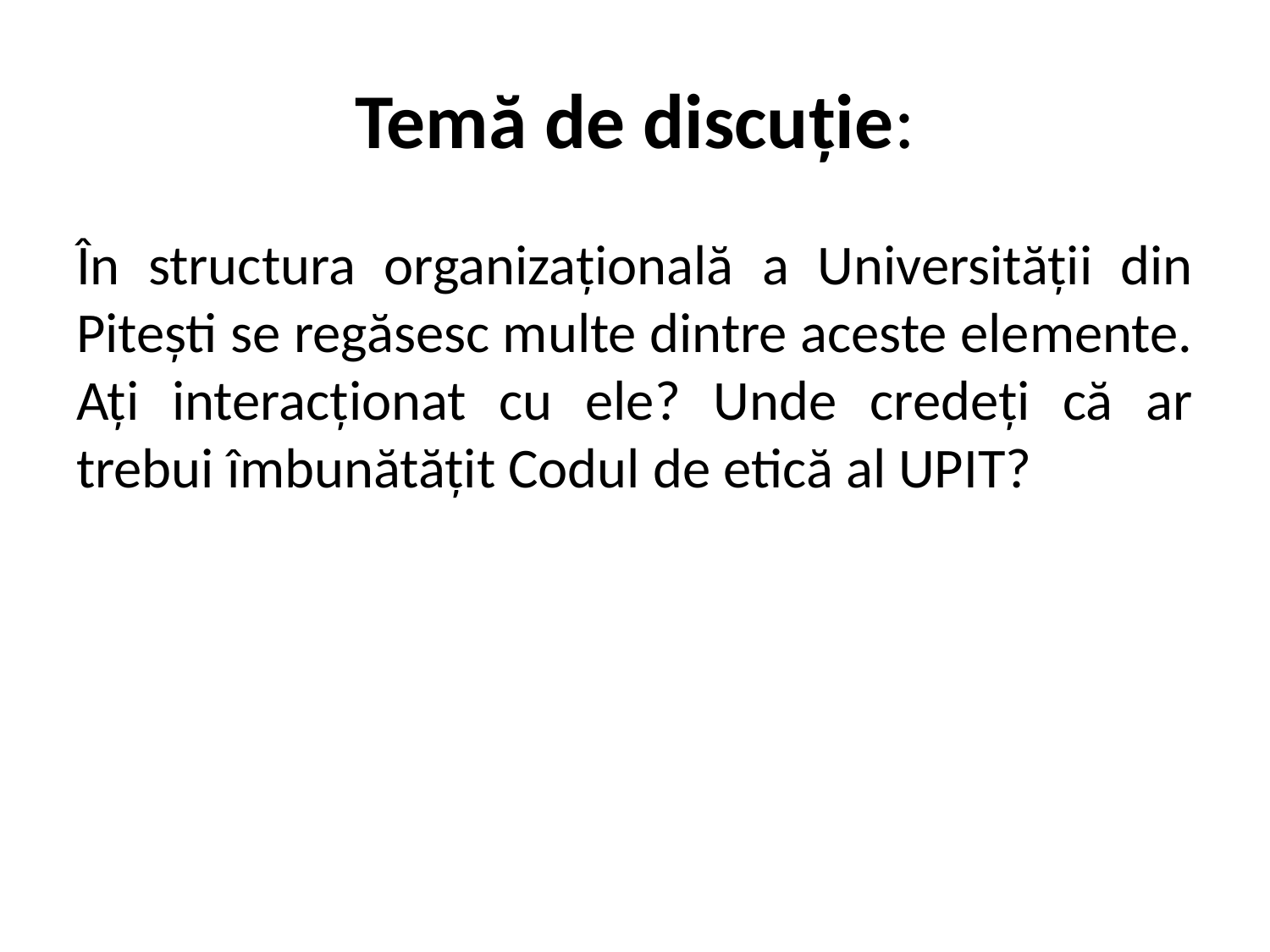

# Temă de discuție:
În structura organizațională a Universității din Pitești se regăsesc multe dintre aceste elemente. Ați interacționat cu ele? Unde credeți că ar trebui îmbunătățit Codul de etică al UPIT?